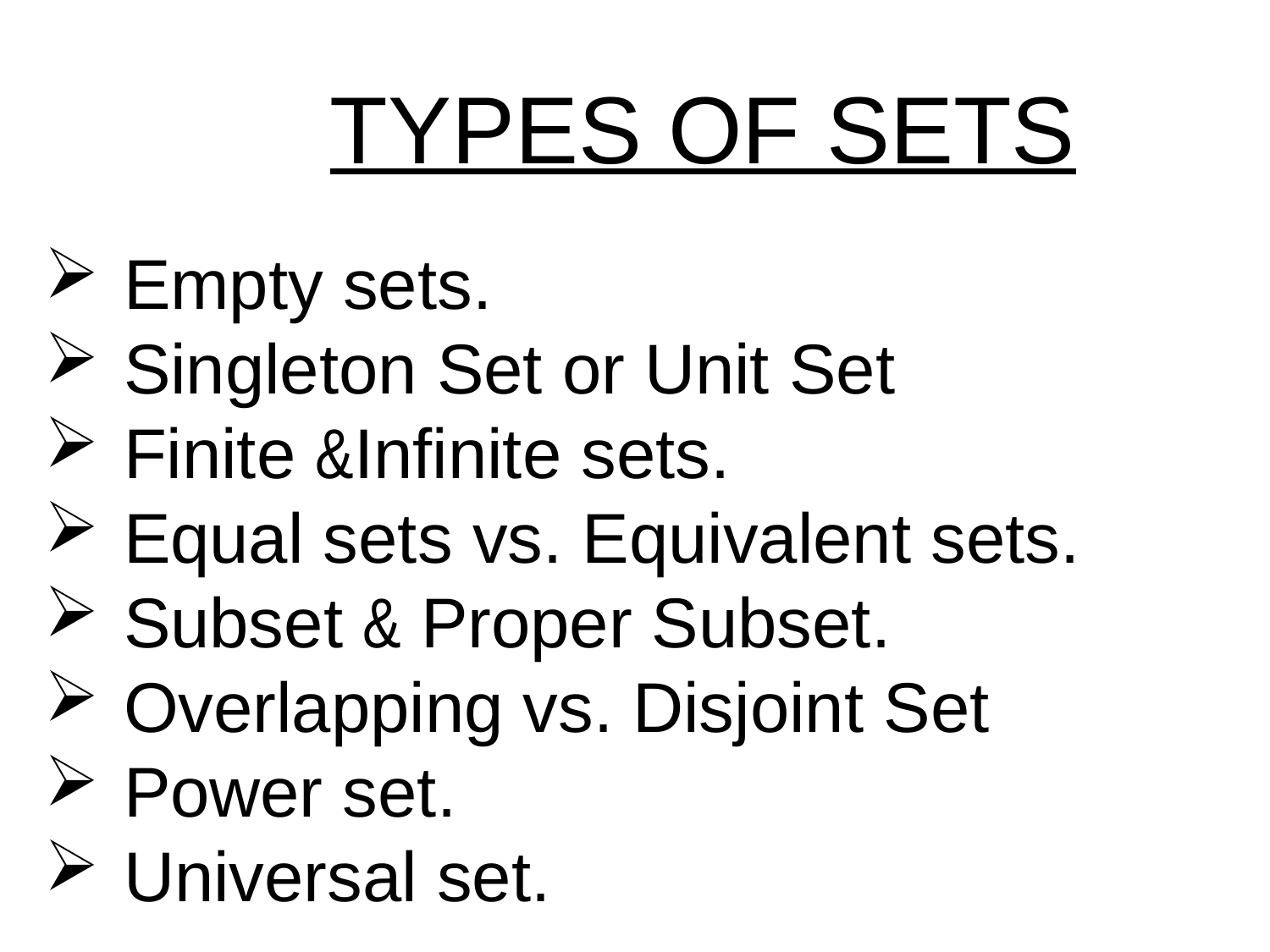

TYPES OF SETS
Empty sets.
Singleton Set or Unit Set
Finite &Infinite sets.
Equal sets vs. Equivalent sets.
Subset & Proper Subset.
Overlapping vs. Disjoint Set
Power set.
Universal set.